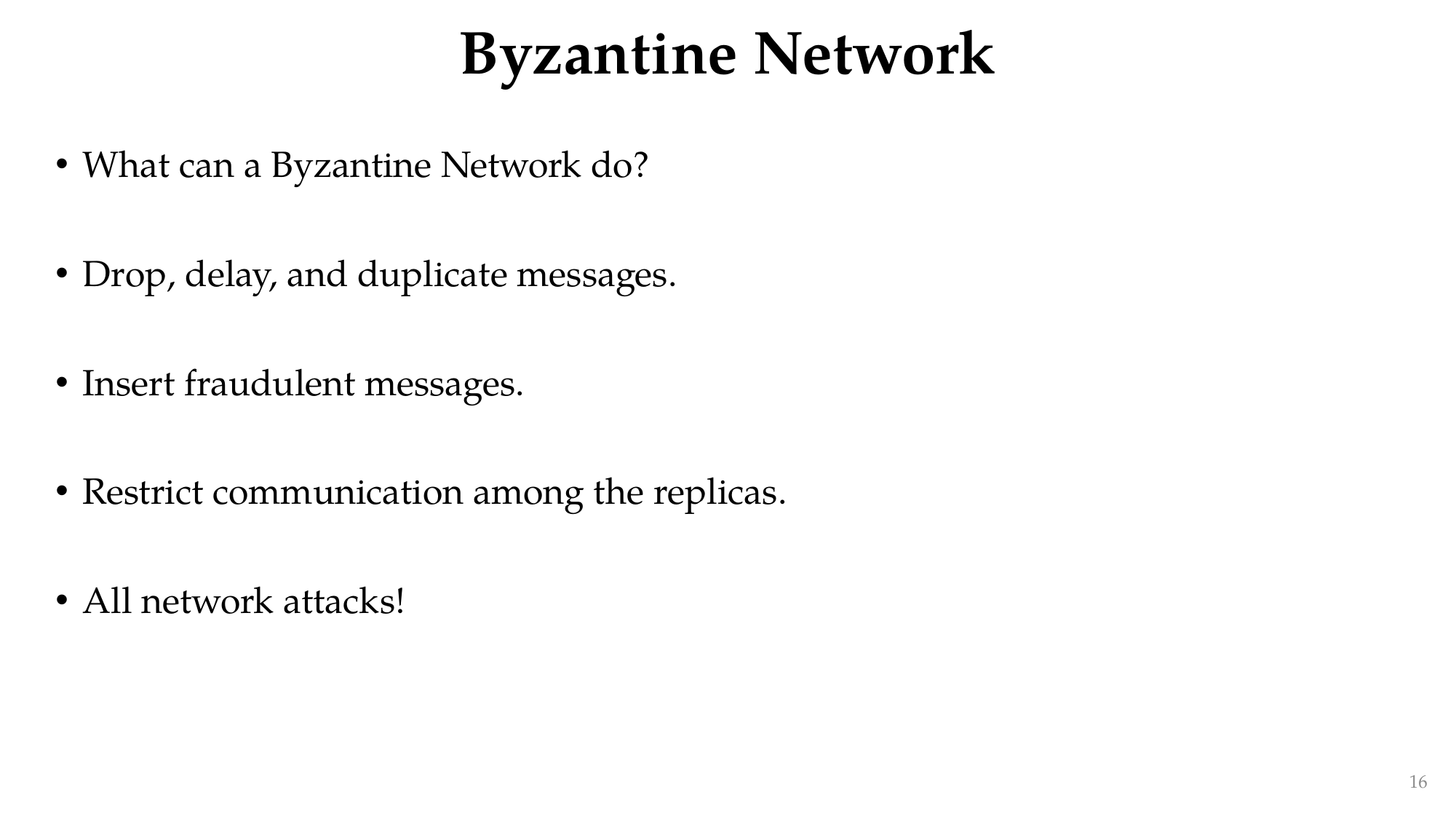

# Byzantine Network
What can a Byzantine Network do?

Drop, delay, and duplicate messages.

Insert fraudulent messages.

Restrict communication among the replicas.

All network attacks!

16